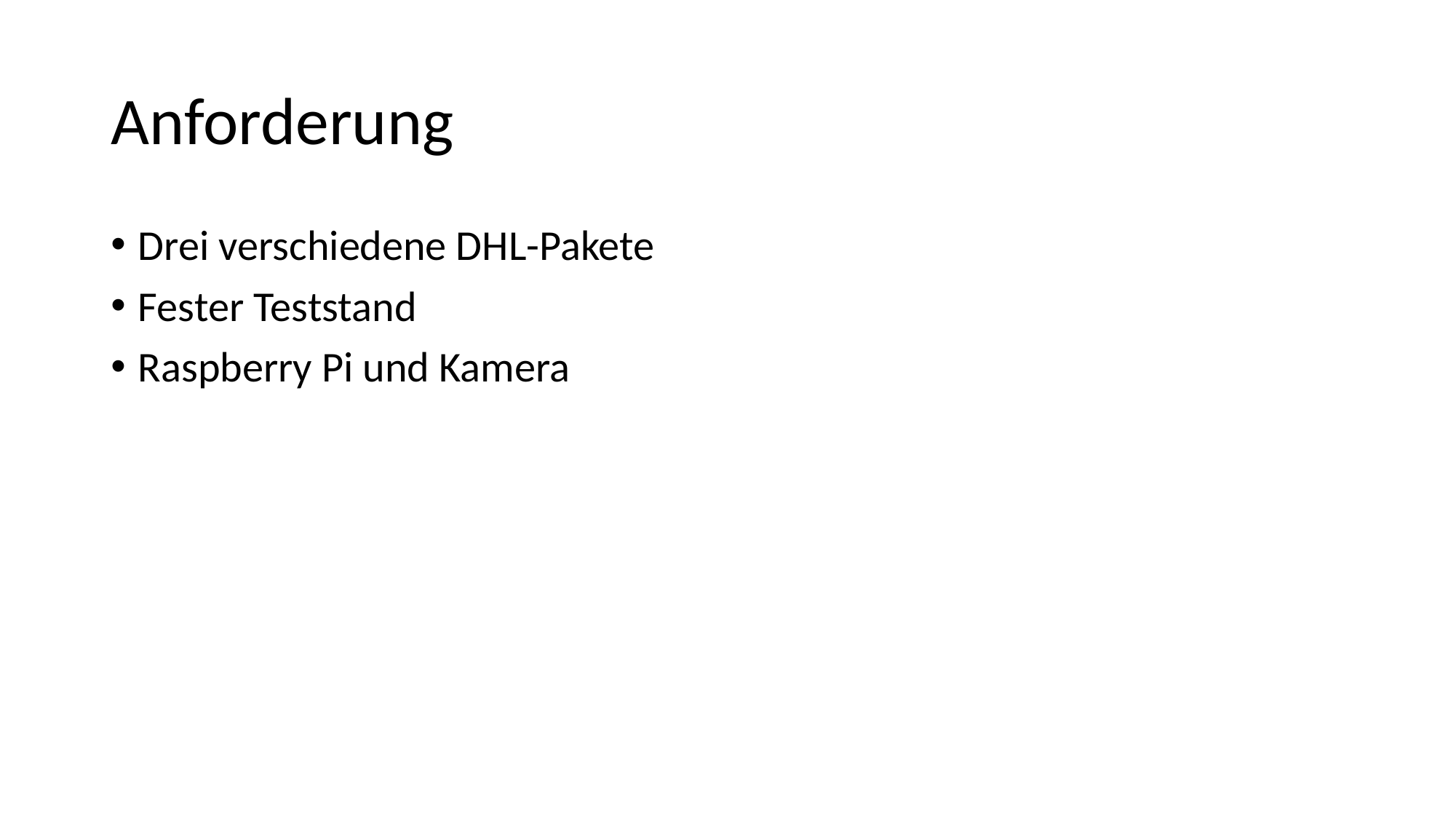

# Anforderung
Drei verschiedene DHL-Pakete
Fester Teststand
Raspberry Pi und Kamera